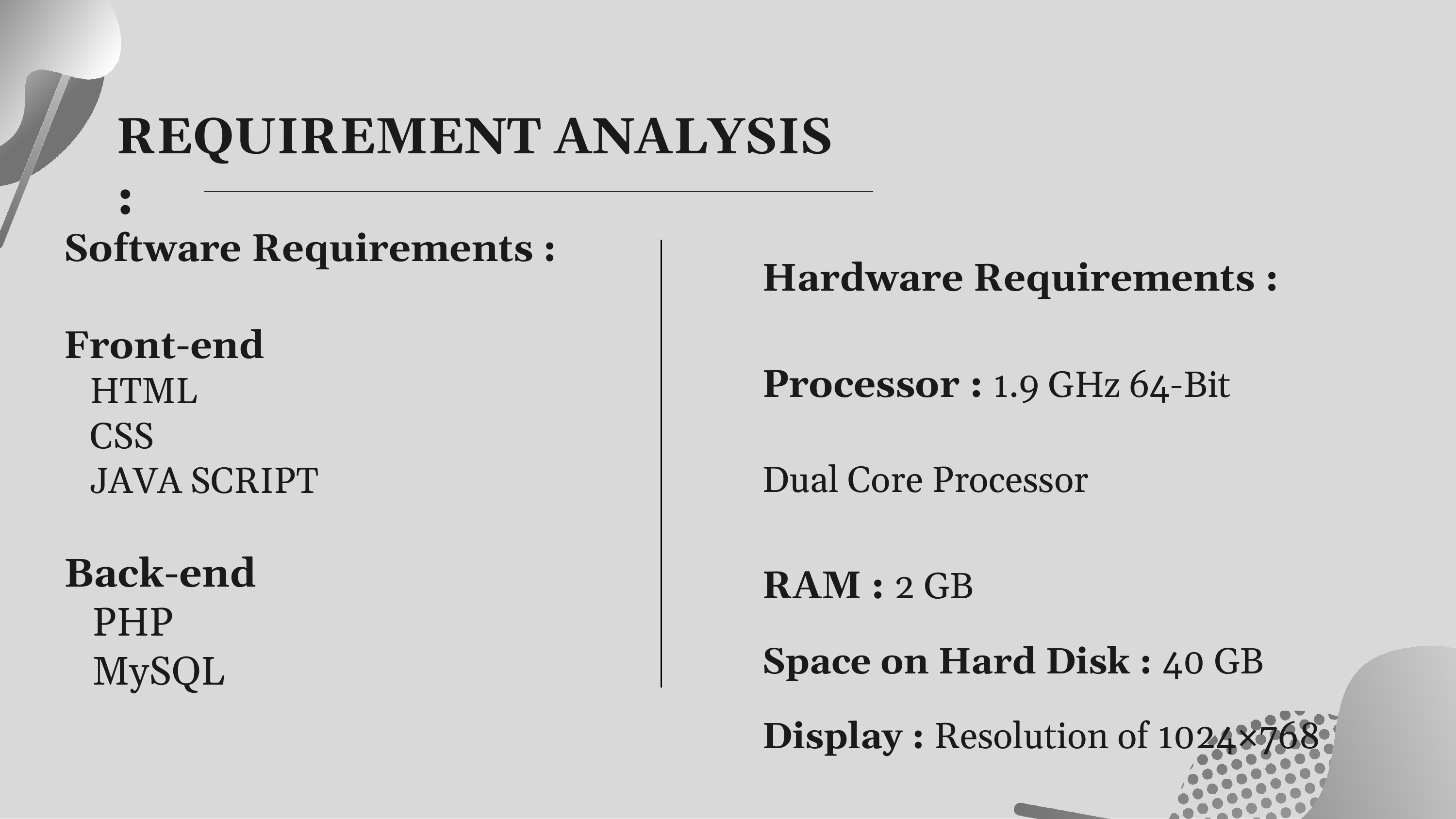

# REQUIREMENT ANALYSIS  :
Hardware Requirements :
Processor : 1.9 GHz 64-Bit Dual Core Processor
RAM : 2 GB
Space on Hard Disk : 40 GB
Display : Resolution of 1024×768
Software Requirements :

Front-end
   HTML
   CSS
   JAVA SCRIPT

Back-end
   PHP
   MySQL